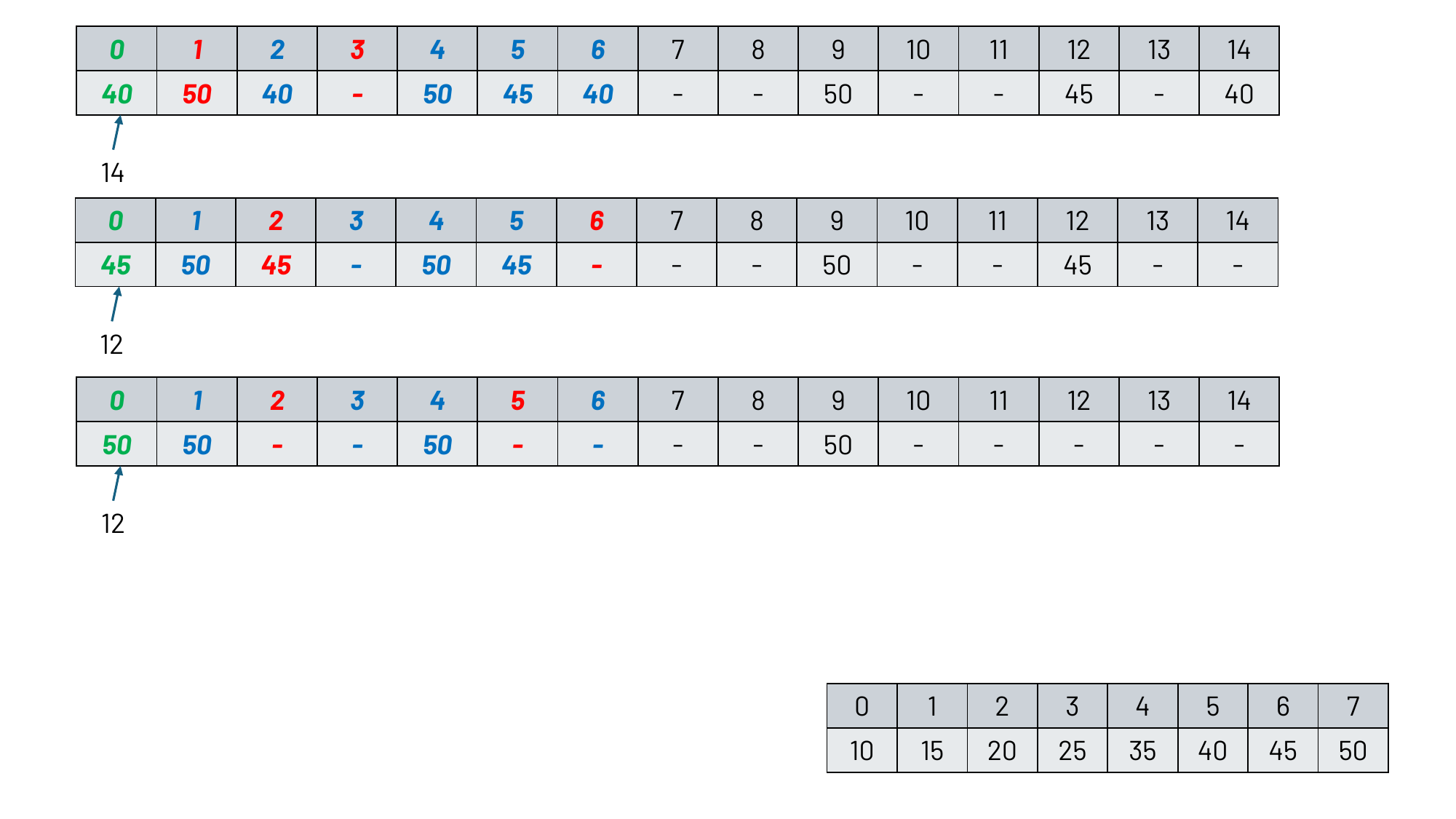

| 0 | 1 | 2 | 3 | 4 | 5 | 6 | 7 | 8 | 9 | 10 | 11 | 12 | 13 | 14 |
| --- | --- | --- | --- | --- | --- | --- | --- | --- | --- | --- | --- | --- | --- | --- |
| 40 | 50 | 40 | - | 50 | 45 | 40 | - | - | 50 | - | - | 45 | - | 40 |
14
| 0 | 1 | 2 | 3 | 4 | 5 | 6 | 7 | 8 | 9 | 10 | 11 | 12 | 13 | 14 |
| --- | --- | --- | --- | --- | --- | --- | --- | --- | --- | --- | --- | --- | --- | --- |
| 45 | 50 | 45 | - | 50 | 45 | - | - | - | 50 | - | - | 45 | - | - |
12
| 0 | 1 | 2 | 3 | 4 | 5 | 6 | 7 | 8 | 9 | 10 | 11 | 12 | 13 | 14 |
| --- | --- | --- | --- | --- | --- | --- | --- | --- | --- | --- | --- | --- | --- | --- |
| 50 | 50 | - | - | 50 | - | - | - | - | 50 | - | - | - | - | - |
12
| 0 | 1 | 2 | 3 | 4 | 5 | 6 | 7 |
| --- | --- | --- | --- | --- | --- | --- | --- |
| 10 | 15 | 20 | 25 | 35 | 40 | 45 | 50 |